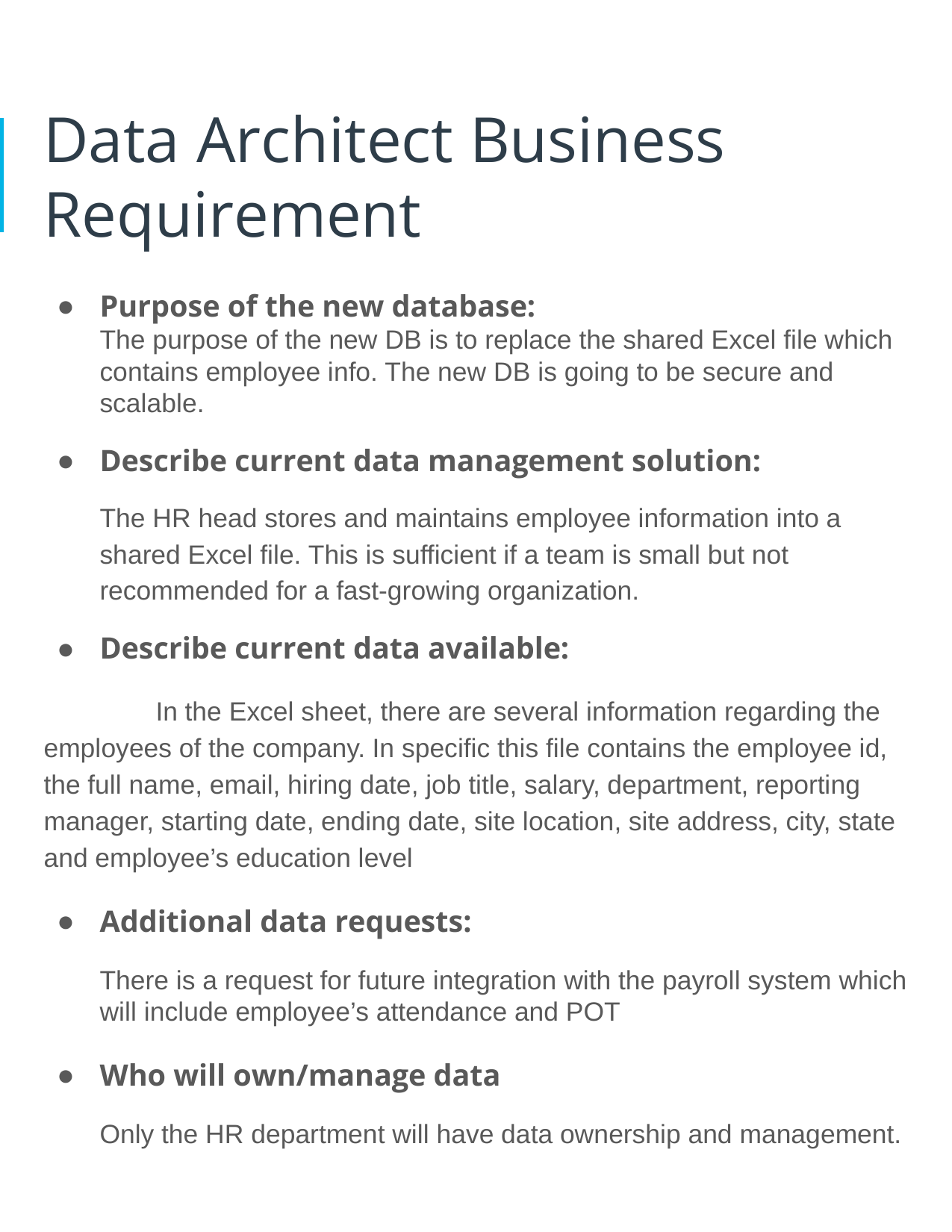

# Data Architect Business Requirement
Purpose of the new database:
The purpose of the new DB is to replace the shared Excel file which contains employee info. The new DB is going to be secure and scalable.
Describe current data management solution:
The HR head stores and maintains employee information into a shared Excel file. This is sufficient if a team is small but not recommended for a fast-growing organization.
Describe current data available:
	In the Excel sheet, there are several information regarding the employees of the company. In specific this file contains the employee id, the full name, email, hiring date, job title, salary, department, reporting manager, starting date, ending date, site location, site address, city, state and employee’s education level
Additional data requests:
There is a request for future integration with the payroll system which will include employee’s attendance and POT
Who will own/manage data
Only the HR department will have data ownership and management.